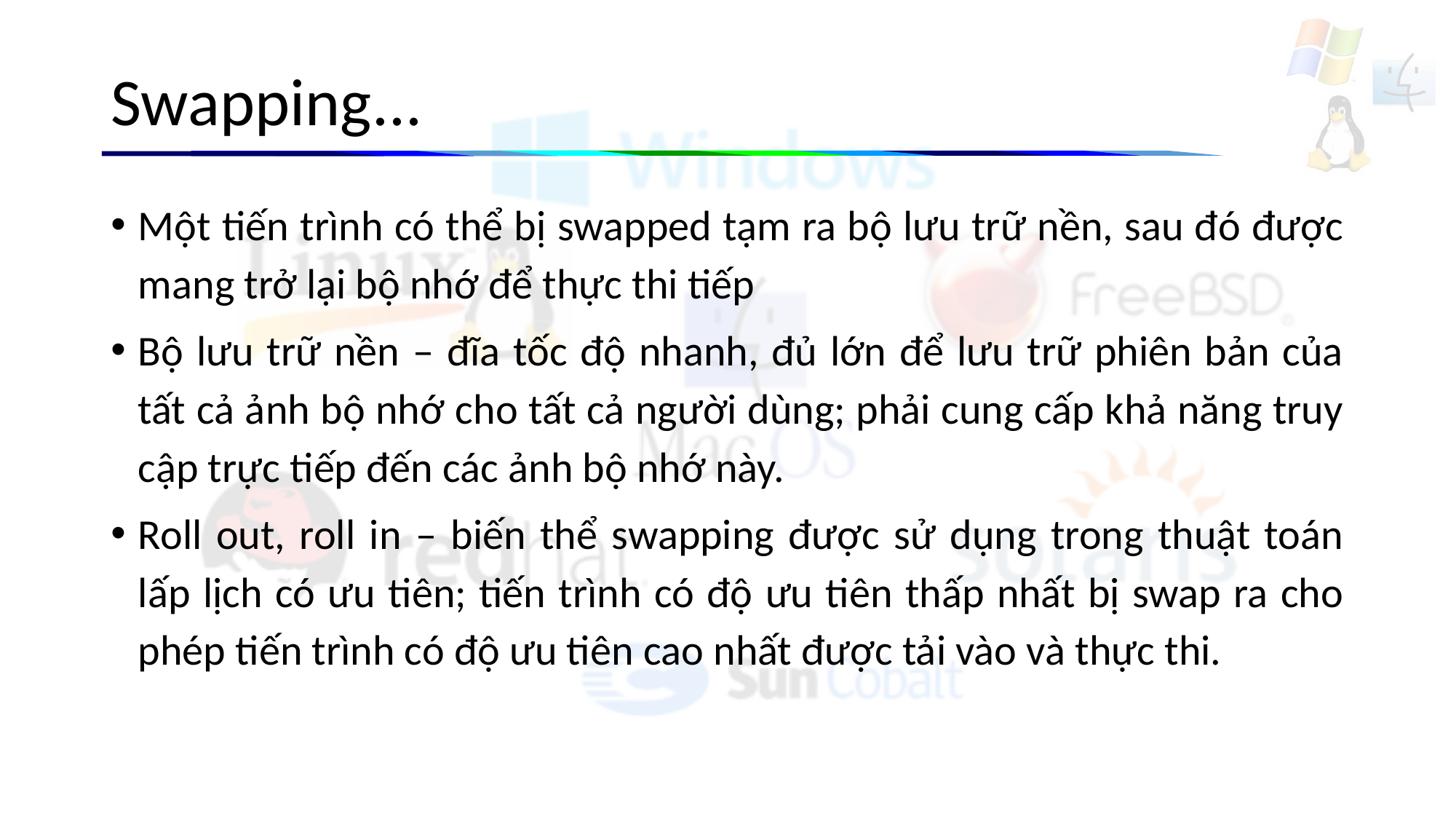

# Swapping...
Một tiến trình có thể bị swapped tạm ra bộ lưu trữ nền, sau đó được mang trở lại bộ nhớ để thực thi tiếp
Bộ lưu trữ nền – đĩa tốc độ nhanh, đủ lớn để lưu trữ phiên bản của tất cả ảnh bộ nhớ cho tất cả người dùng; phải cung cấp khả năng truy cập trực tiếp đến các ảnh bộ nhớ này.
Roll out, roll in – biến thể swapping được sử dụng trong thuật toán lấp lịch có ưu tiên; tiến trình có độ ưu tiên thấp nhất bị swap ra cho phép tiến trình có độ ưu tiên cao nhất được tải vào và thực thi.